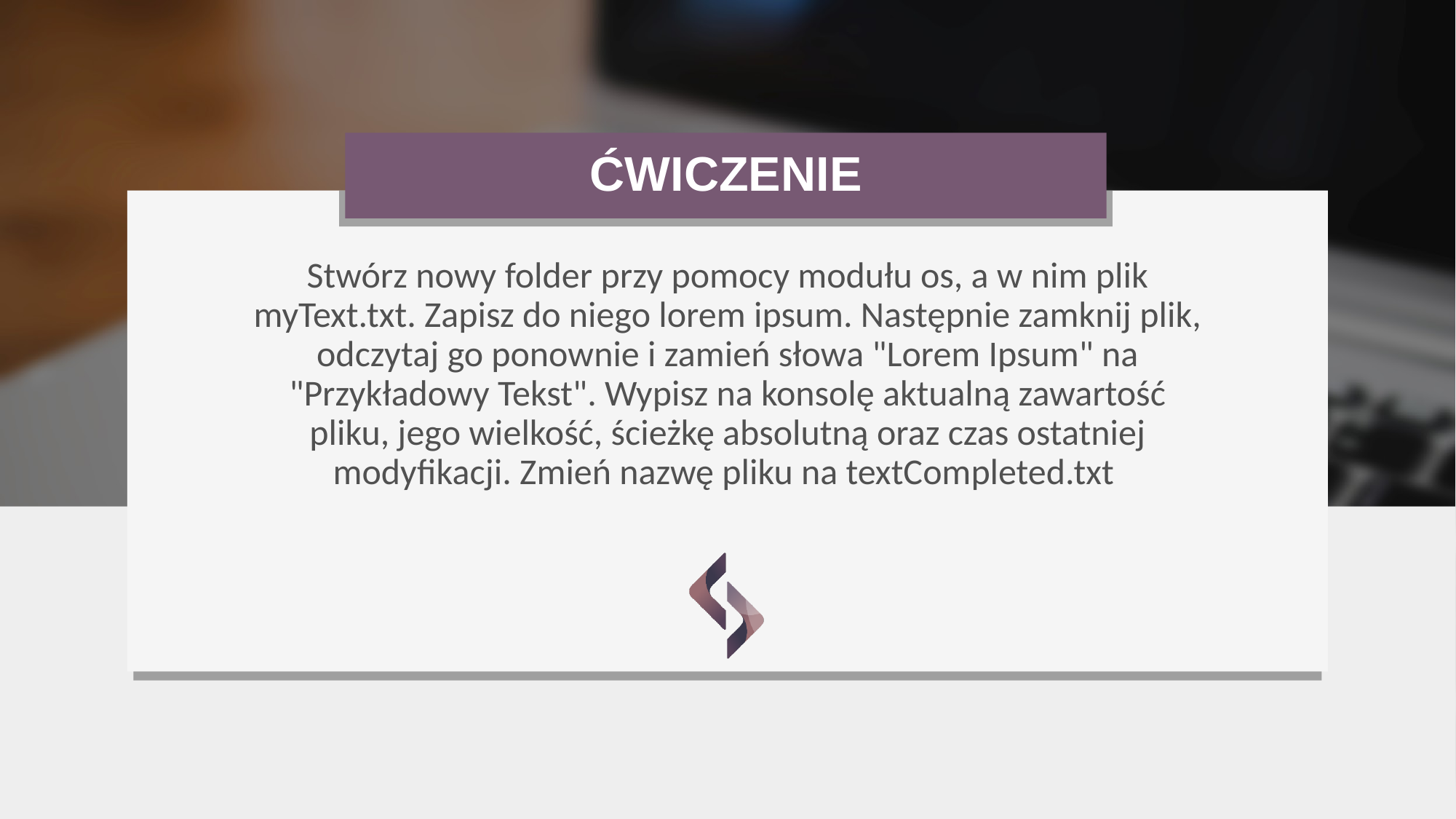

# ĆWICZENIE
Stwórz nowy folder przy pomocy modułu os, a w nim plik myText.txt. Zapisz do niego lorem ipsum. Następnie zamknij plik, odczytaj go ponownie i zamień słowa "Lorem Ipsum" na "Przykładowy Tekst". Wypisz na konsolę aktualną zawartość pliku, jego wielkość, ścieżkę absolutną oraz czas ostatniej modyfikacji. Zmień nazwę pliku na textCompleted.txt